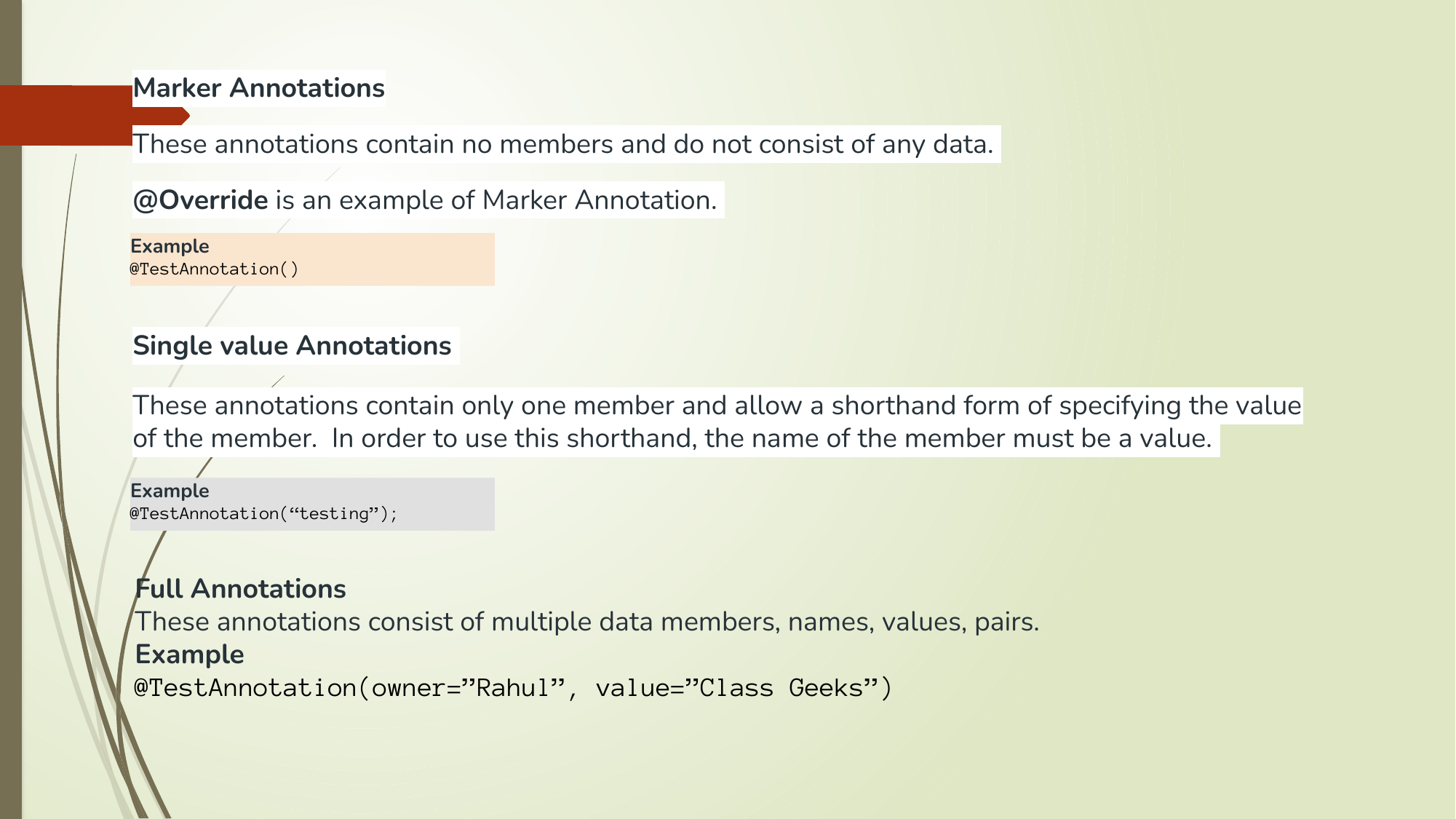

Marker Annotations
These annotations contain no members and do not consist of any data.
@Override is an example of Marker Annotation.
Example
@TestAnnotation()
Single value Annotations
These annotations contain only one member and allow a shorthand form of specifying the value of the member.  In order to use this shorthand, the name of the member must be a value.
Example
@TestAnnotation(“testing”);
Full Annotations
These annotations consist of multiple data members, names, values, pairs.
Example
@TestAnnotation(owner=”Rahul”, value=”Class Geeks”)